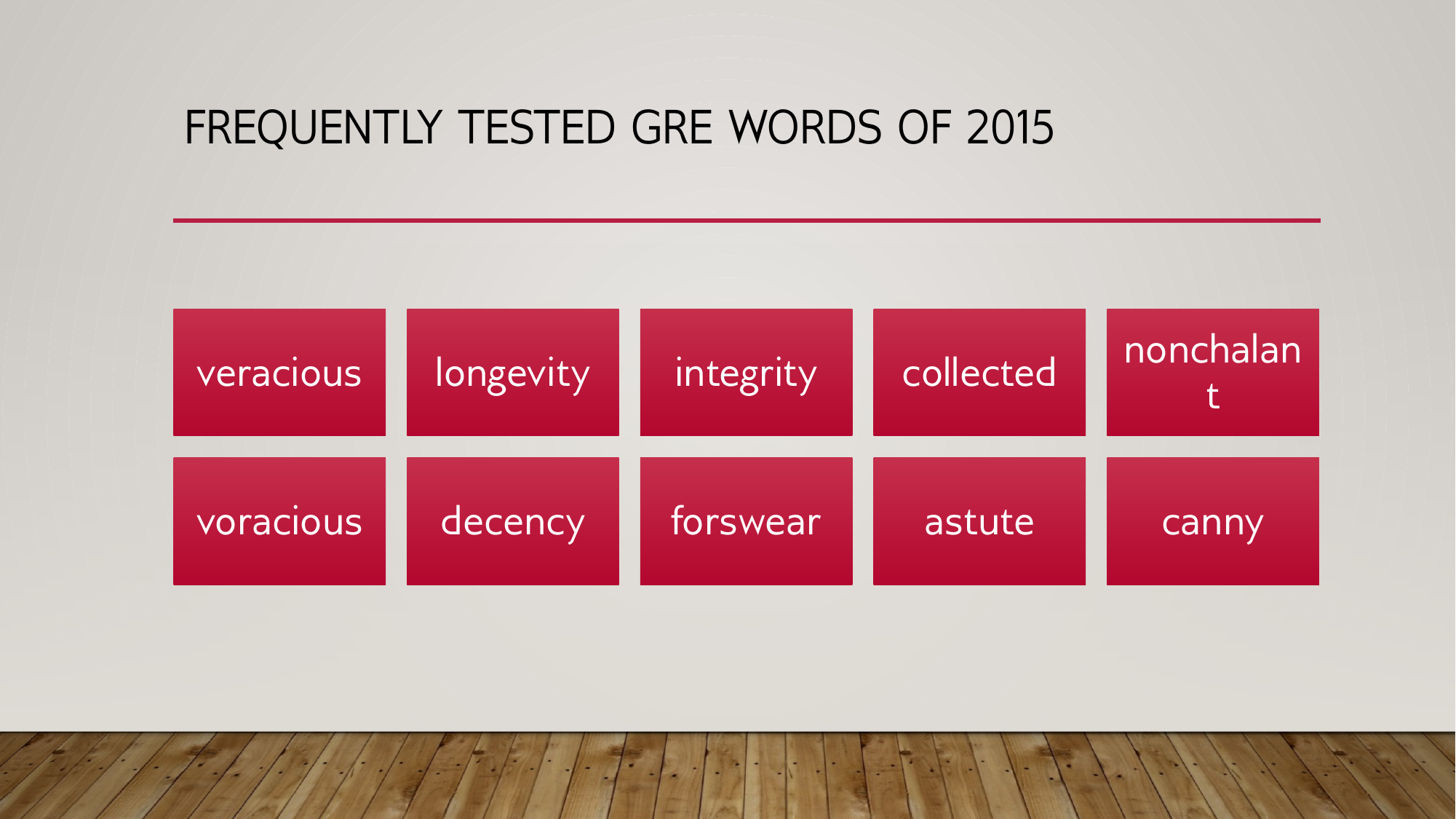

# Frequently tested GRE Words of 2015
veracious
longevity
integrity
collected
nonchalant
voracious
decency
forswear
astute
canny